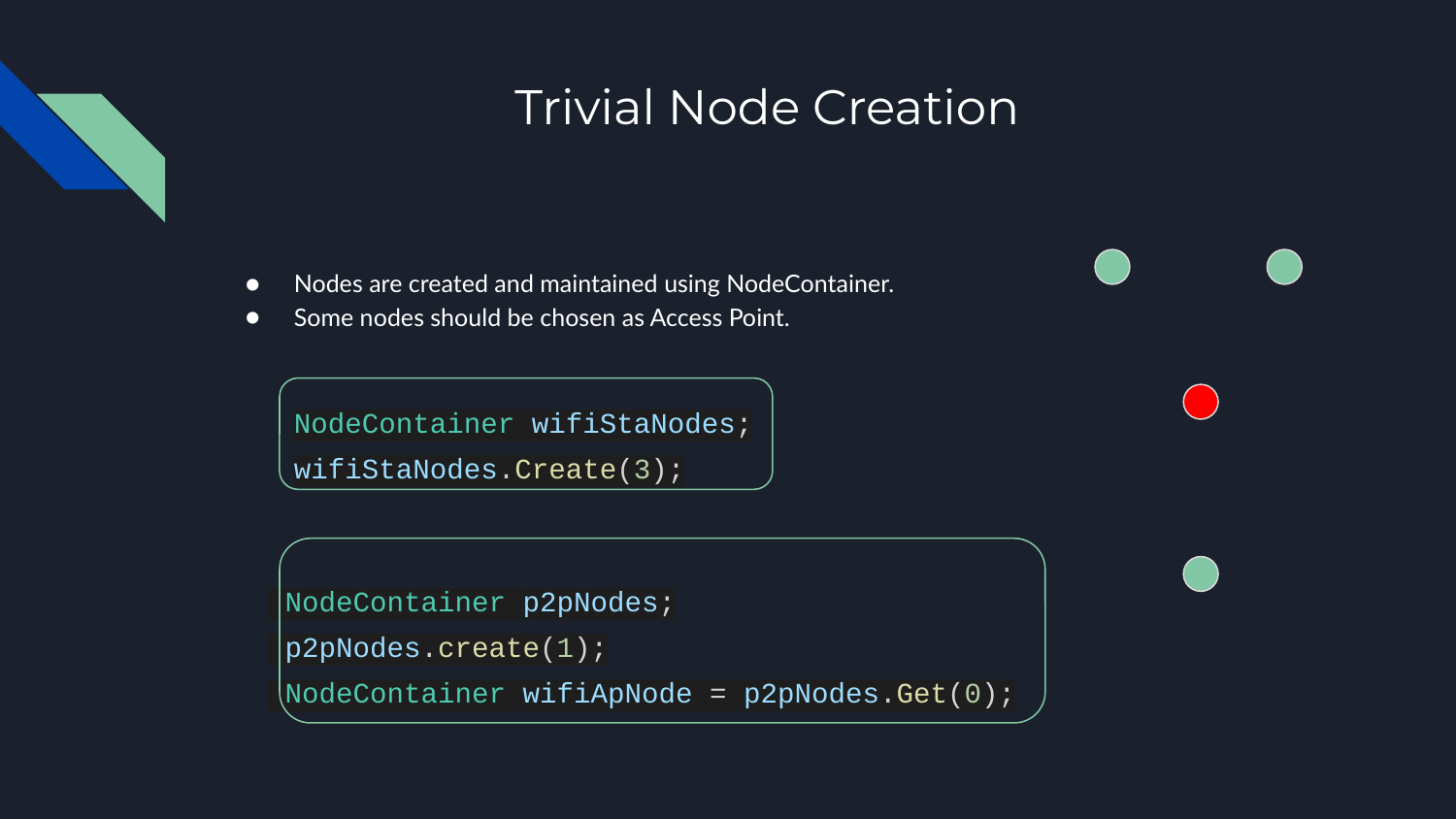

# Trivial Node Creation

Nodes are created and maintained using NodeContainer.
Some nodes should be chosen as Access Point.

NodeContainer wifiStaNodes;
wifiStaNodes.Create(3);

 NodeContainer p2pNodes;
 p2pNodes.create(1);
 NodeContainer wifiApNode = p2pNodes.Get(0);